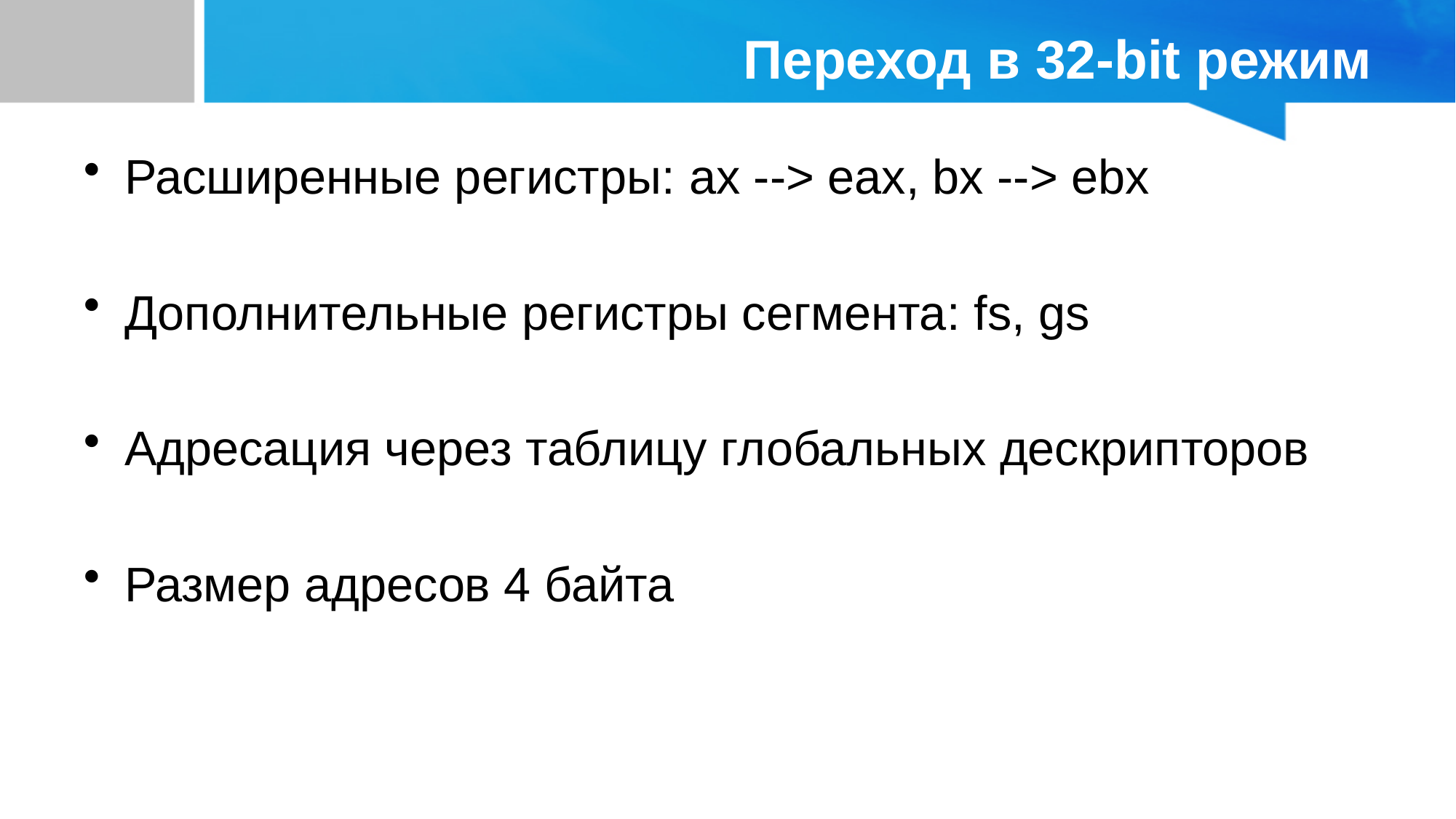

# Переход в 32-bit режим
Расширенные регистры: ax --> eax, bx --> ebx

Дополнительные регистры сегмента: fs, gs

Адресация через таблицу глобальных дескрипторов

Размер адресов 4 байта